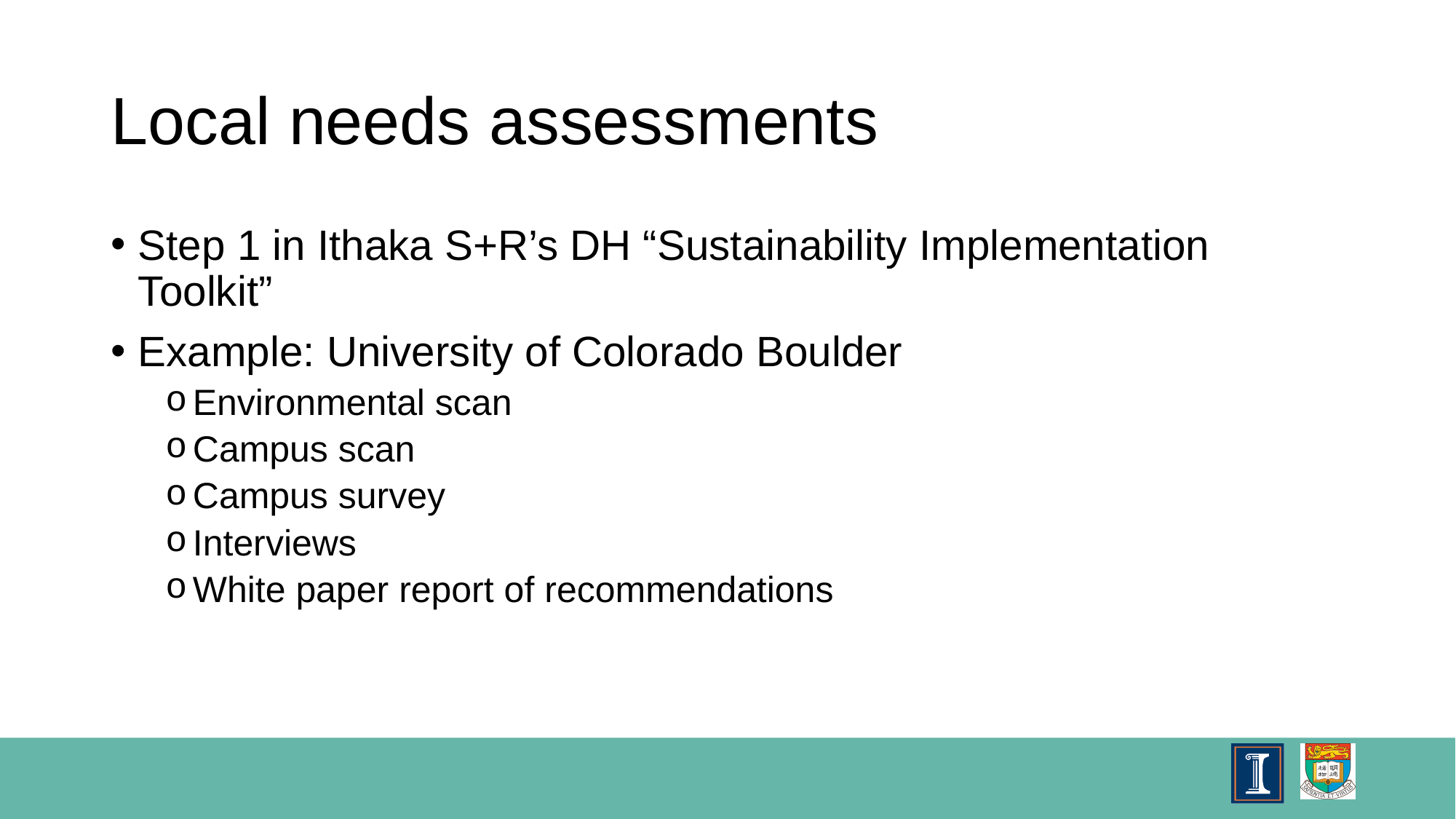

# Local needs assessments
Step 1 in Ithaka S+R’s DH “Sustainability Implementation Toolkit”
Example: University of Colorado Boulder
Environmental scan
Campus scan
Campus survey
Interviews
White paper report of recommendations